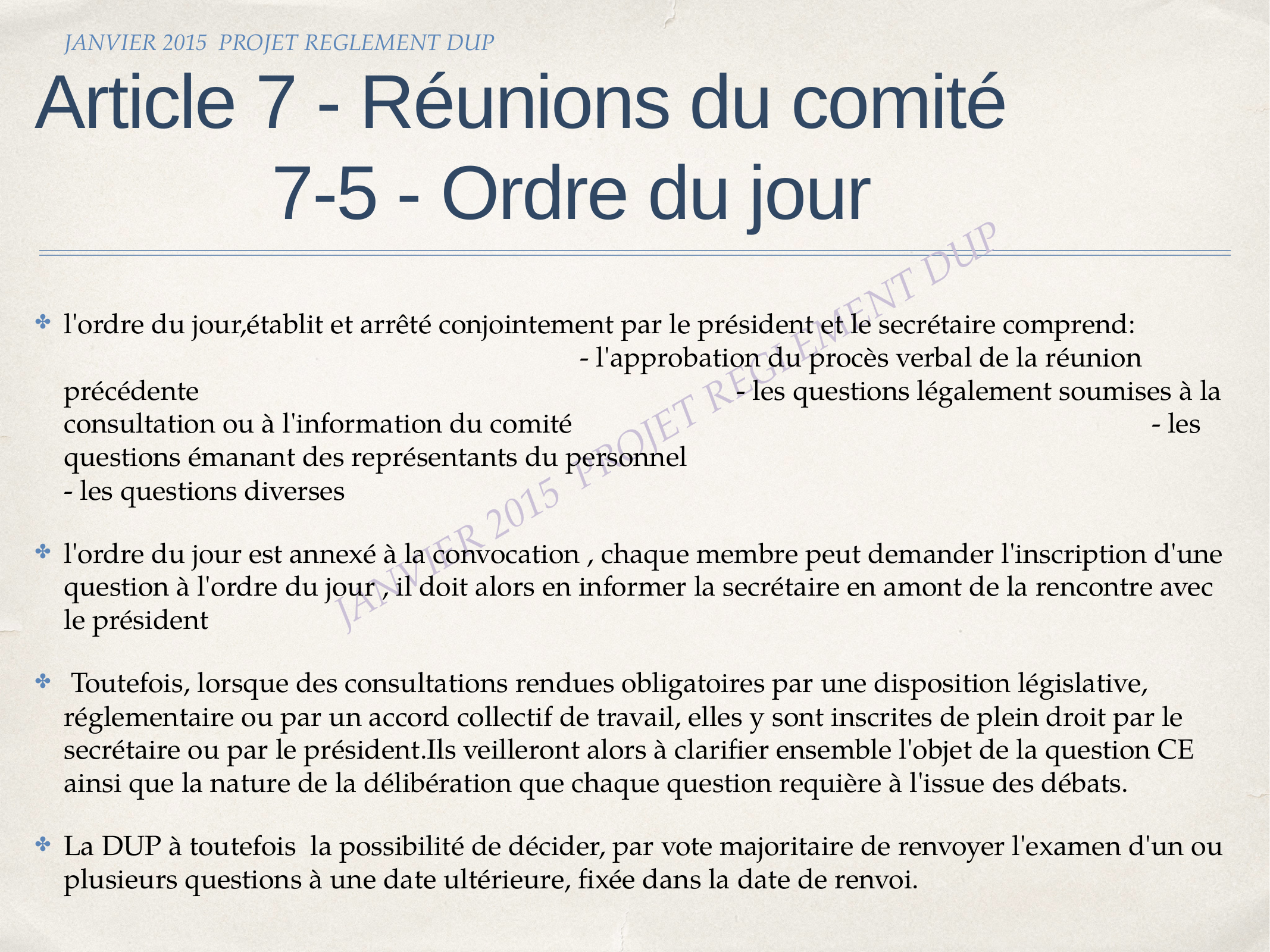

JANVIER 2015  PROJET REGLEMENT DUP
# Article 7 - Réunions du comité
            7-5 - Ordre du jour
l'ordre du jour,établit et arrêté conjointement par le président et le secrétaire comprend:                                                                                        - l'approbation du procès verbal de la réunion précédente                                                                             - les questions légalement soumises à la consultation ou à l'information du comité                                                                                   - les questions émanant des représentants du personnel                                                                              - les questions diverses
l'ordre du jour est annexé à la convocation , chaque membre peut demander l'inscription d'une question à l'ordre du jour , il doit alors en informer la secrétaire en amont de la rencontre avec le président
 Toutefois, lorsque des consultations rendues obligatoires par une disposition législative, réglementaire ou par un accord collectif de travail, elles y sont inscrites de plein droit par le secrétaire ou par le président.Ils veilleront alors à clarifier ensemble l'objet de la question CE ainsi que la nature de la délibération que chaque question requière à l'issue des débats.
La DUP à toutefois  la possibilité de décider, par vote majoritaire de renvoyer l'examen d'un ou plusieurs questions à une date ultérieure, fixée dans la date de renvoi.
JANVIER 2015  PROJET REGLEMENT DUP